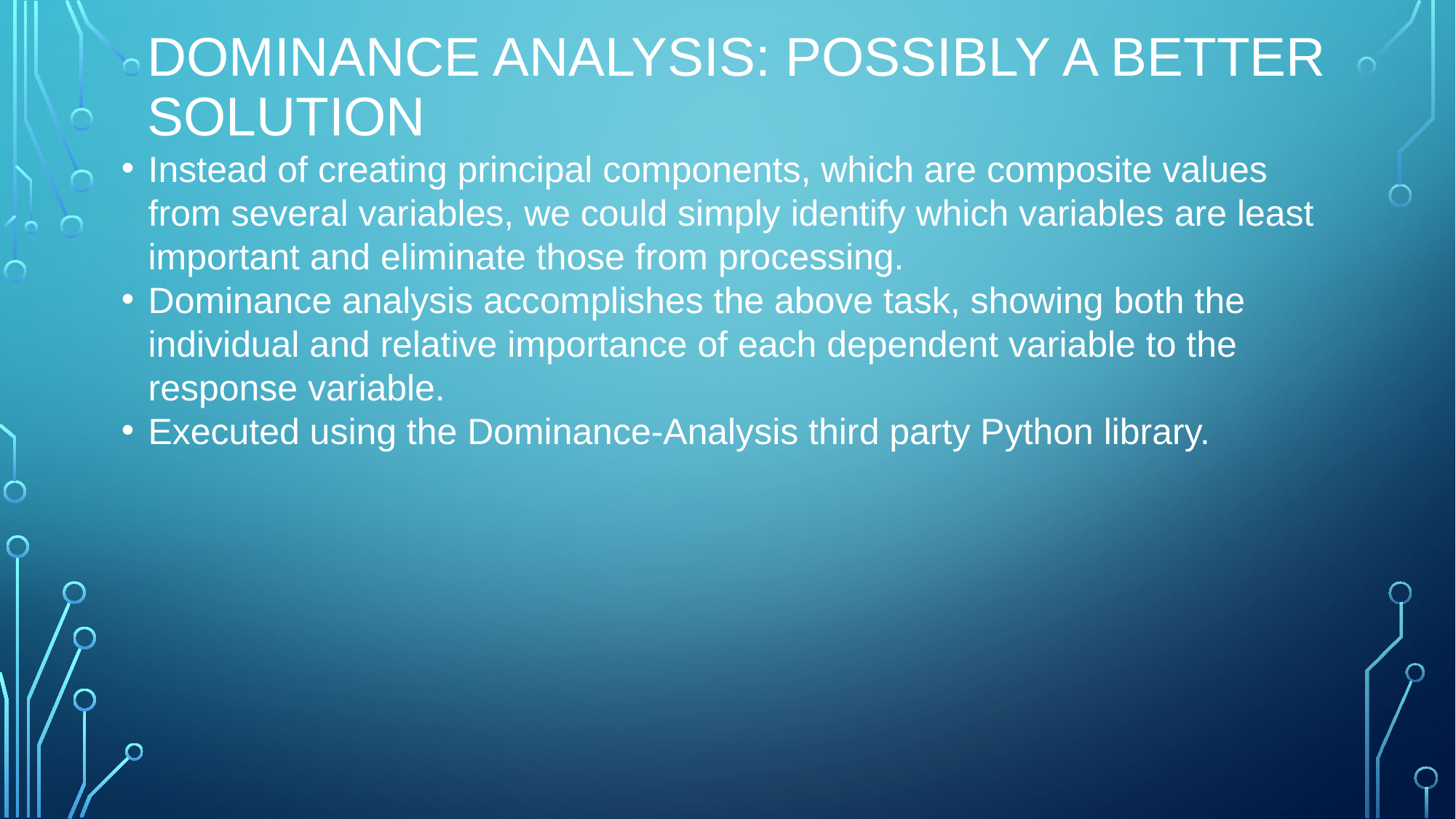

# Dominance analysis: Possibly A better solution
Instead of creating principal components, which are composite values from several variables, we could simply identify which variables are least important and eliminate those from processing.
Dominance analysis accomplishes the above task, showing both the individual and relative importance of each dependent variable to the response variable.
Executed using the Dominance-Analysis third party Python library.